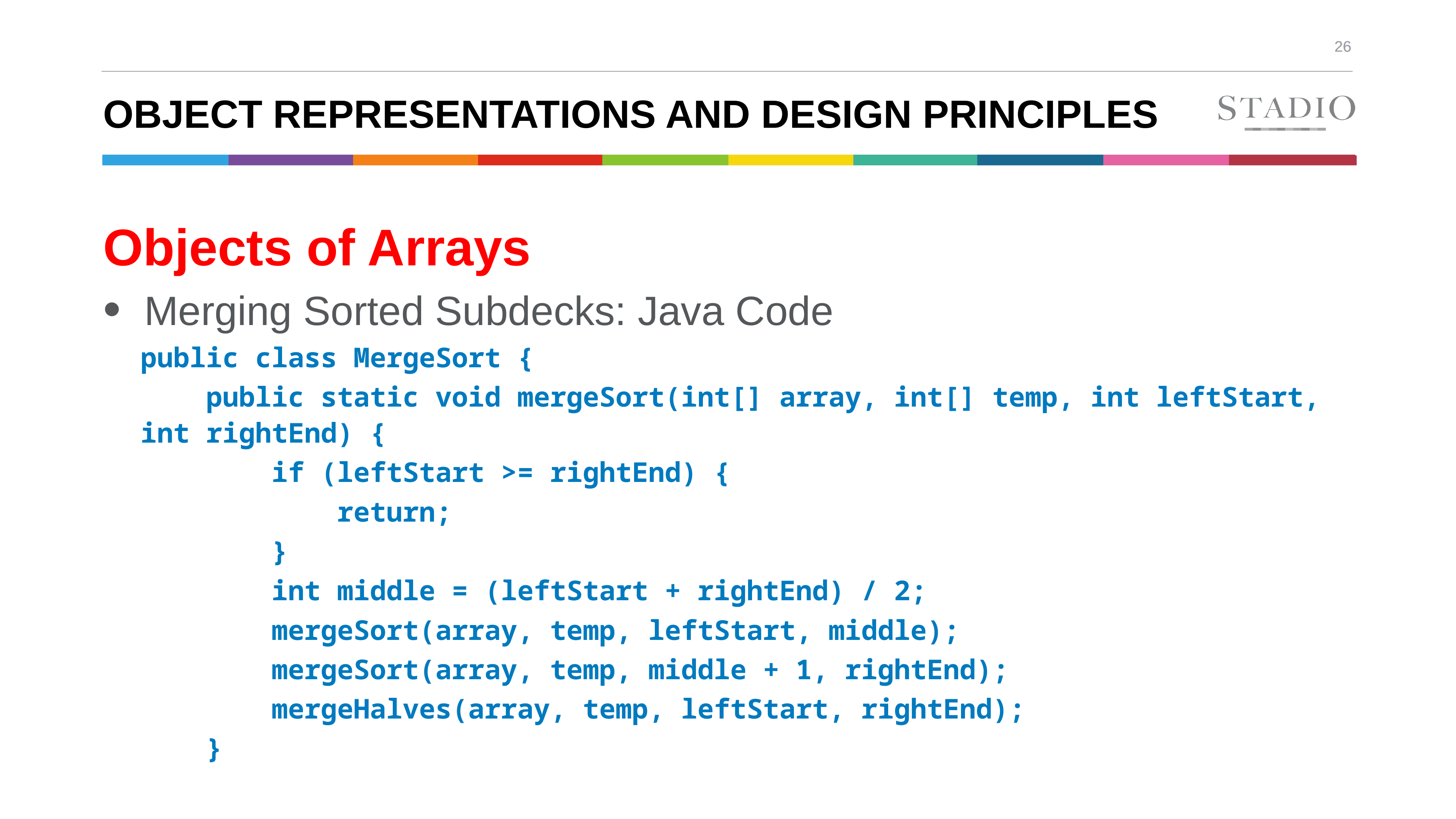

# Object Representations and Design Principles

Objects of Arrays
Merging Sorted Subdecks: Java Code
public class MergeSort {
    public static void mergeSort(int[] array, int[] temp, int leftStart, int rightEnd) {
        if (leftStart >= rightEnd) {
            return;
        }
        int middle = (leftStart + rightEnd) / 2;
        mergeSort(array, temp, leftStart, middle);
        mergeSort(array, temp, middle + 1, rightEnd);
        mergeHalves(array, temp, leftStart, rightEnd);
    }